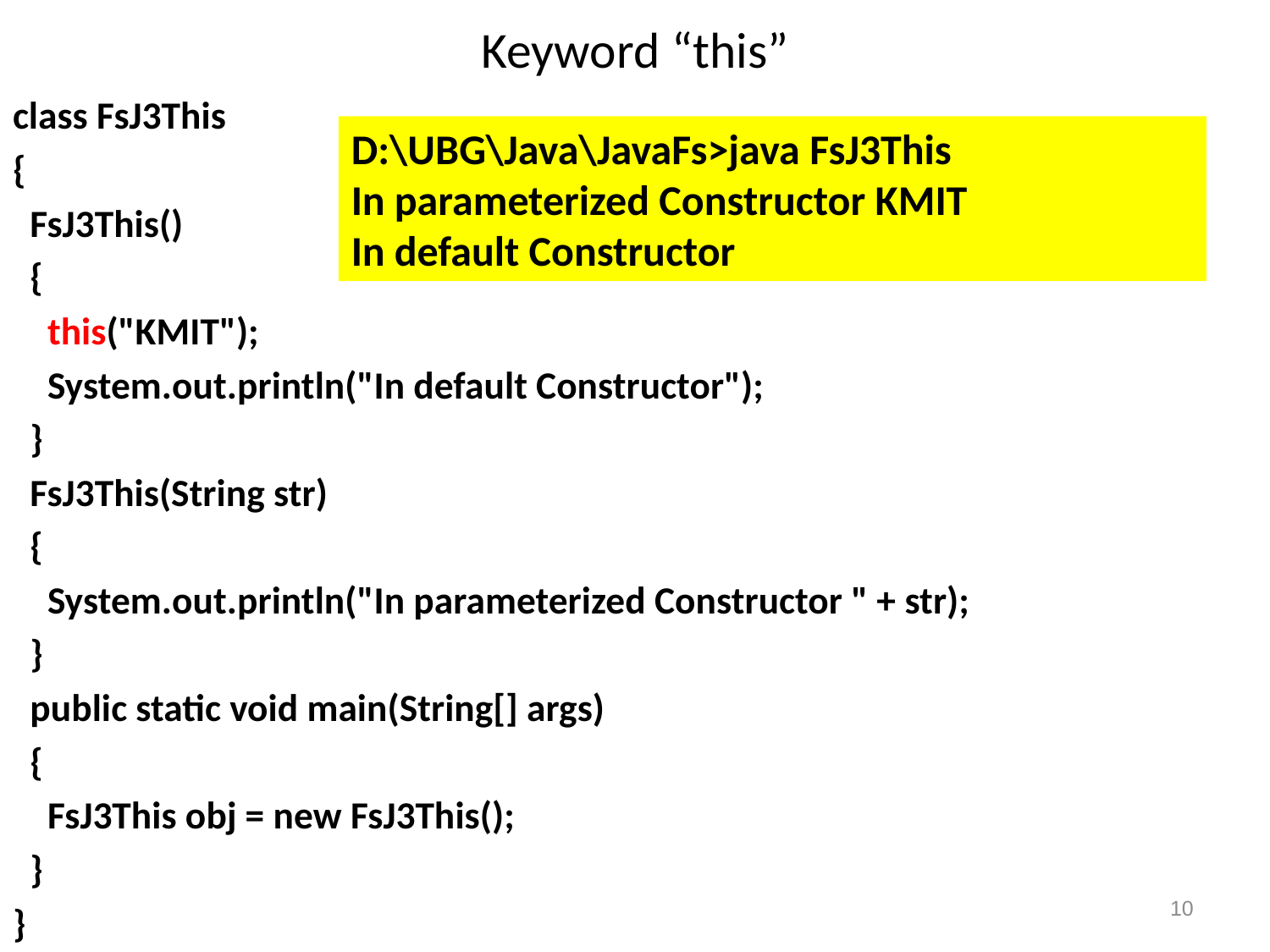

# Keyword “this”
class FsJ3This
{
  FsJ3This()
  {
    this("KMIT");
    System.out.println("In default Constructor");
  }
  FsJ3This(String str)
  {
    System.out.println("In parameterized Constructor " + str);
  }
  public static void main(String[] args)
  {
    FsJ3This obj = new FsJ3This();
  }
}
D:\UBG\Java\JavaFs>java FsJ3This
In parameterized Constructor KMIT
In default Constructor
10